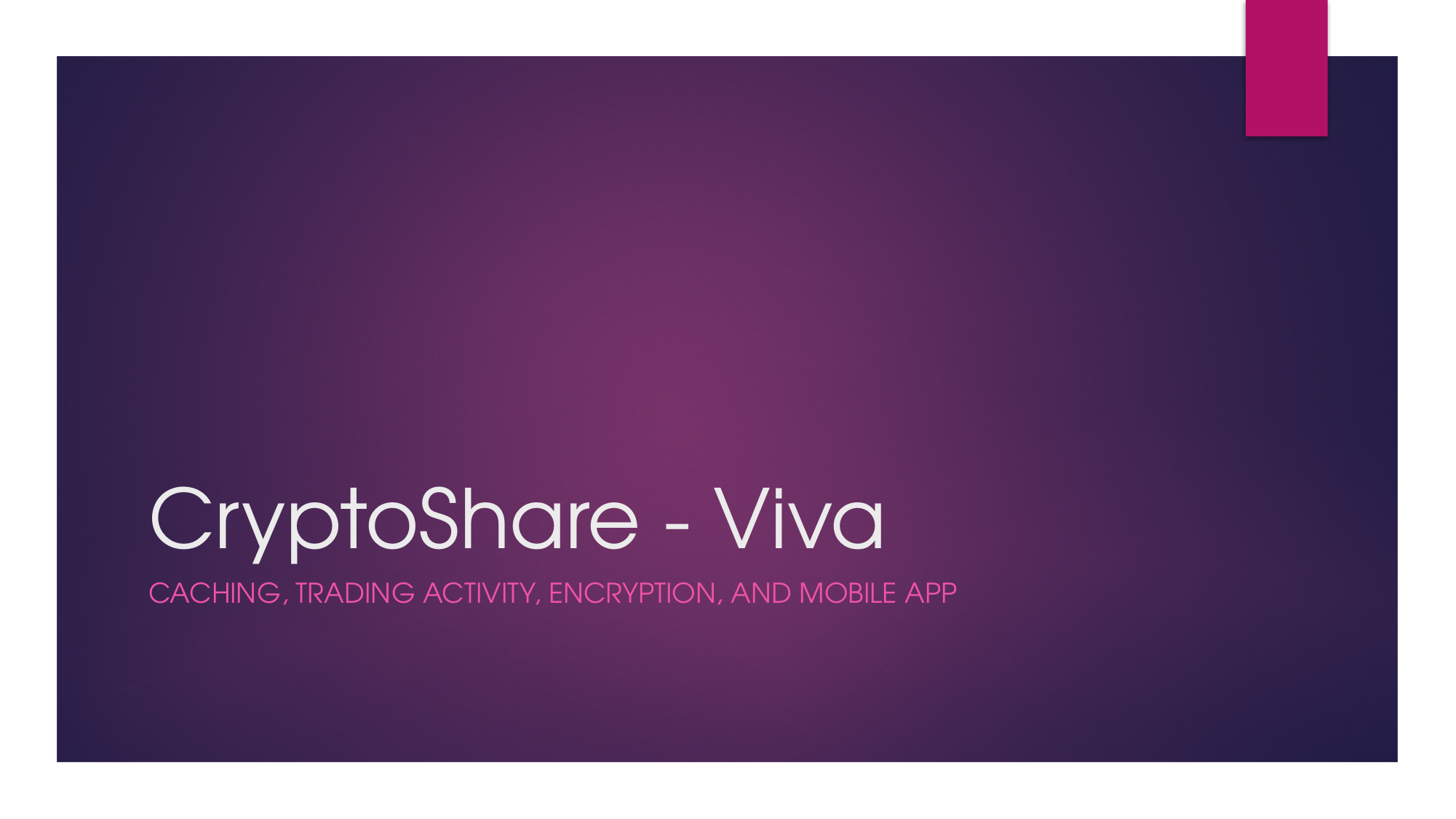

# CryptoShare - Viva
Caching, trading activity, Encryption, And mobile app